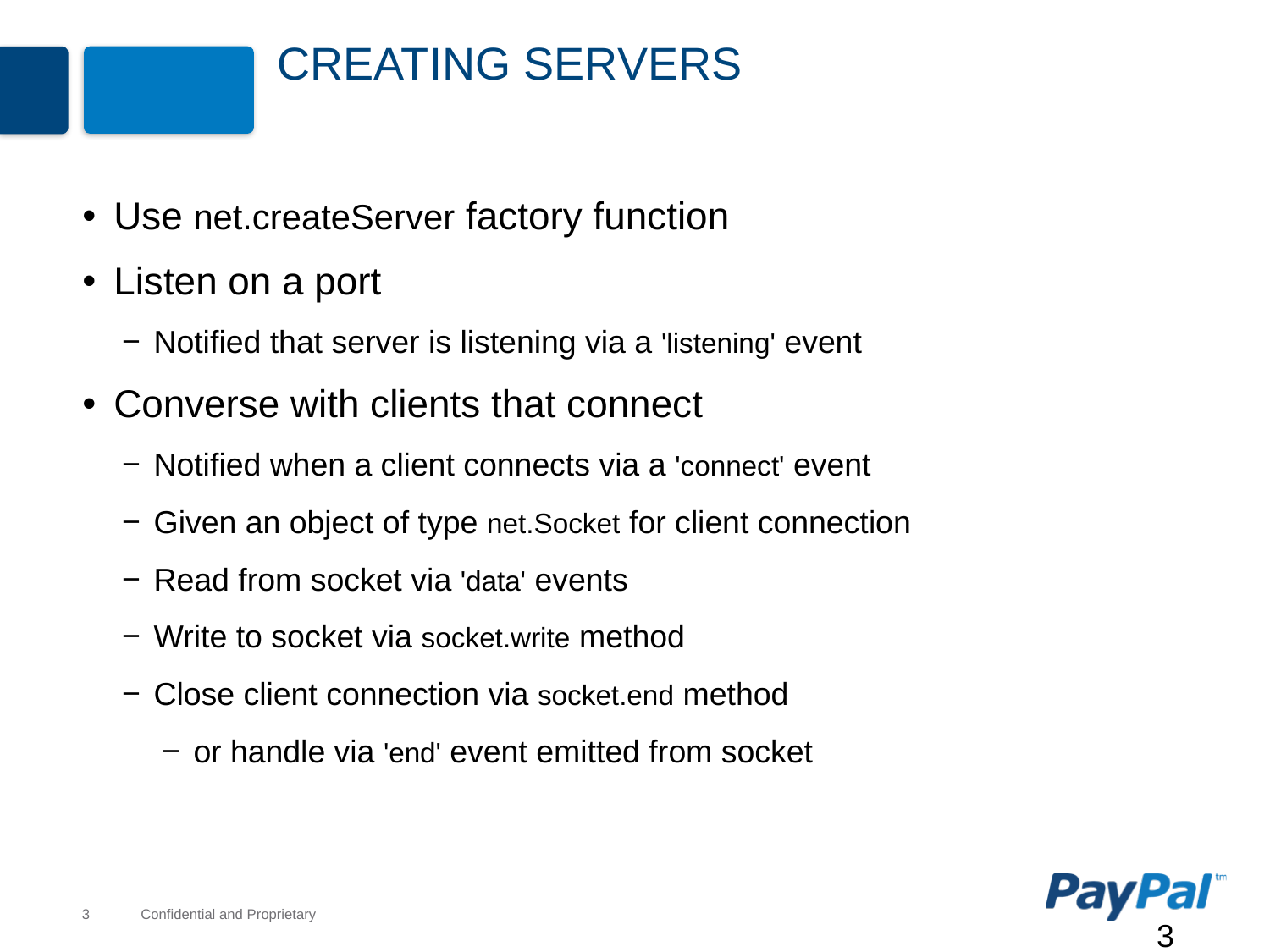

# Creating Servers
Use net.createServer factory function
Listen on a port
Notified that server is listening via a 'listening' event
Converse with clients that connect
Notified when a client connects via a 'connect' event
Given an object of type net.Socket for client connection
Read from socket via 'data' events
Write to socket via socket.write method
Close client connection via socket.end method
or handle via 'end' event emitted from socket

3